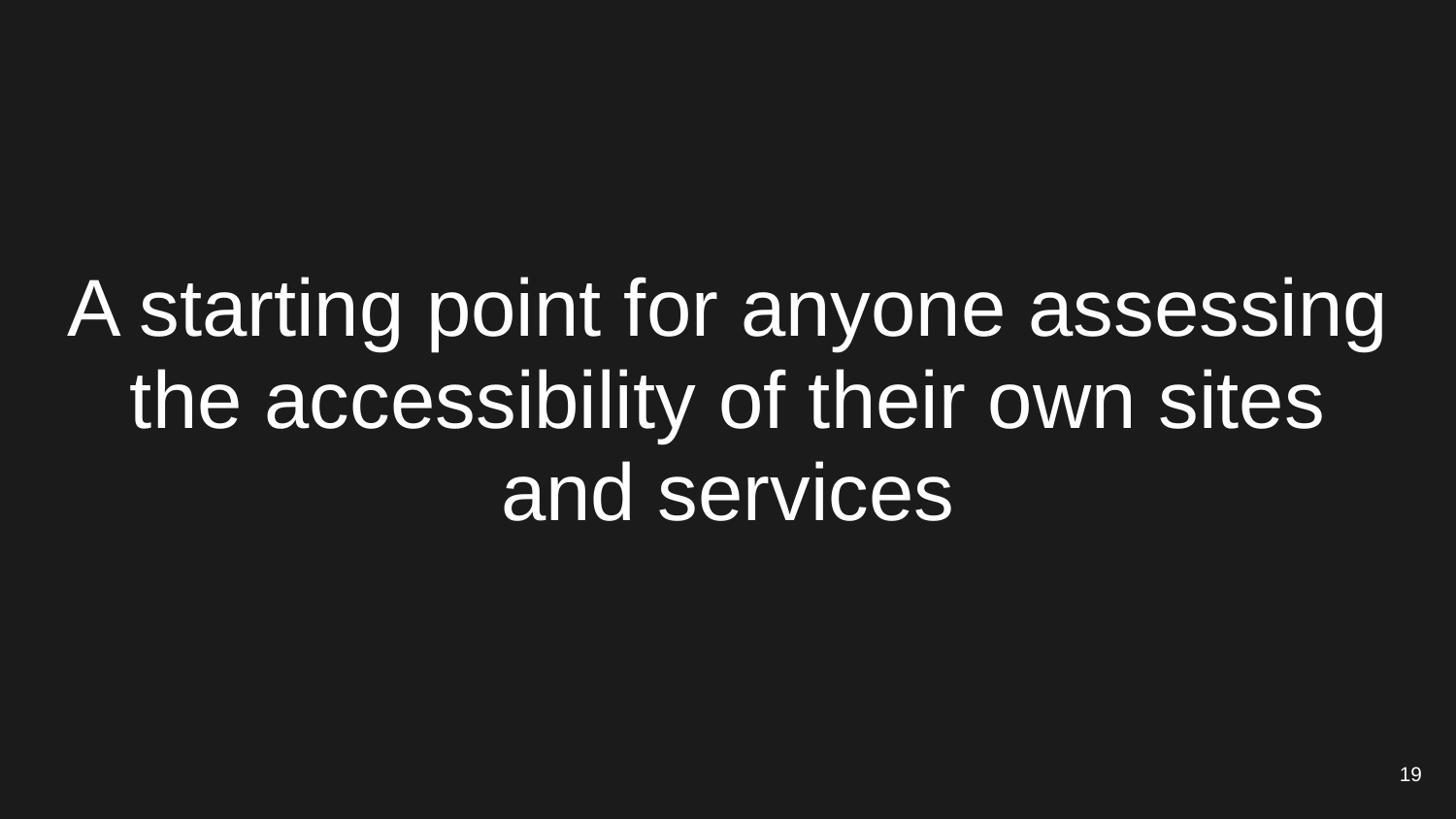

# A starting point for anyone assessing the accessibility of their own sites and services
19